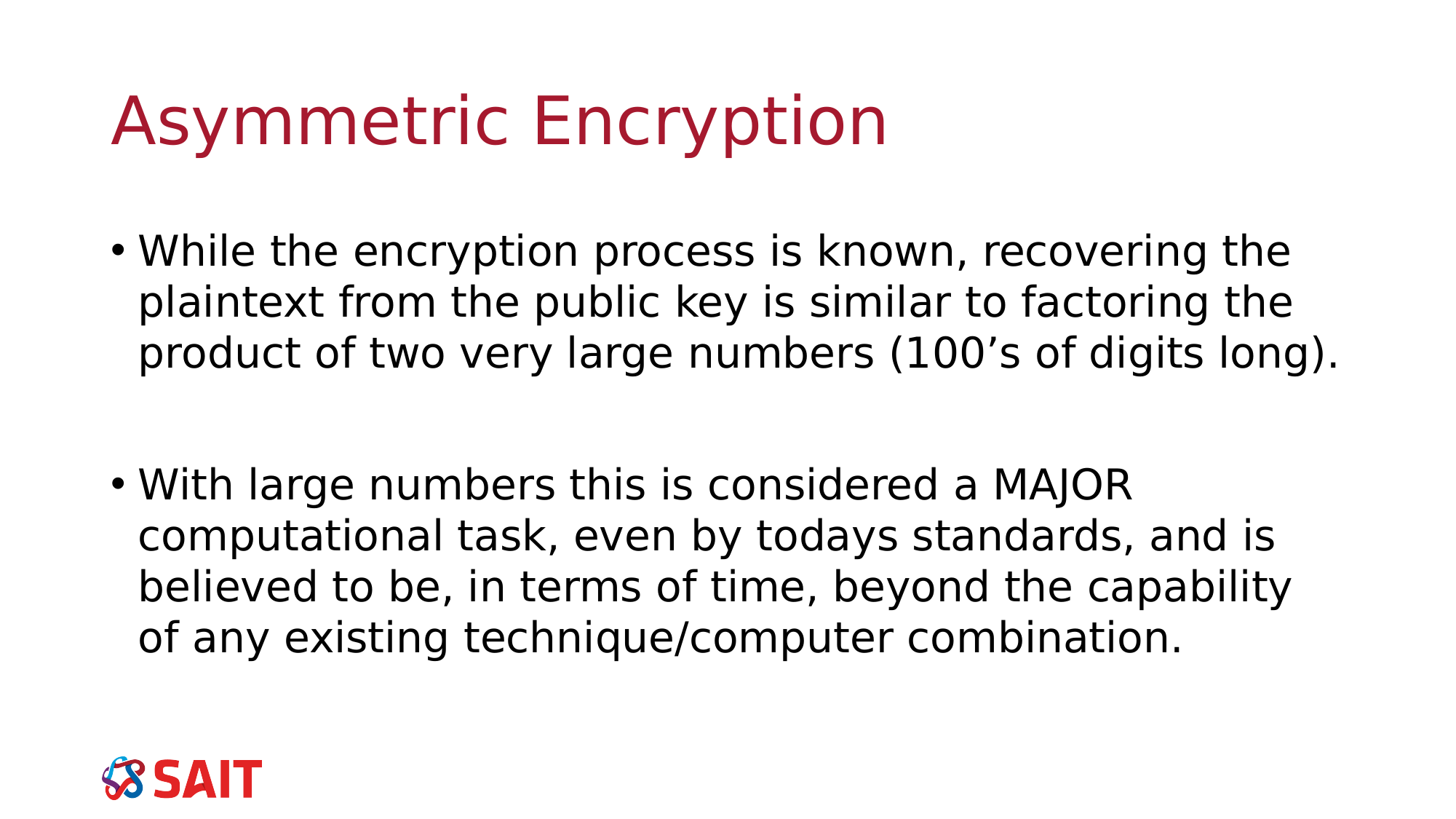

# Asymmetric Encryption
While the encryption process is known, recovering the plaintext from the public key is similar to factoring the product of two very large numbers (100’s of digits long).

With large numbers this is considered a MAJOR computational task, even by todays standards, and is believed to be, in terms of time, beyond the capability of any existing technique/computer combination.